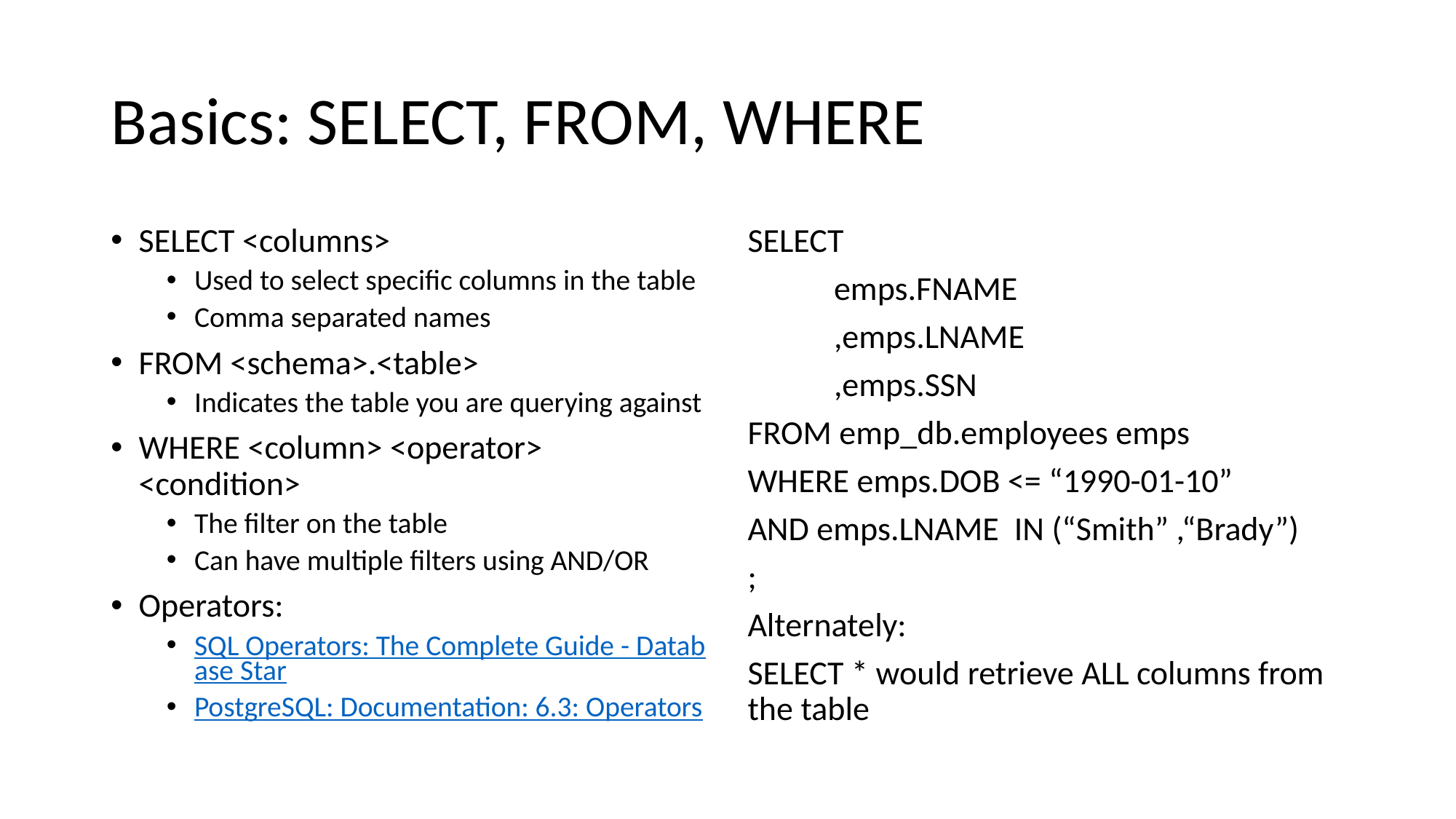

# Basics: SELECT, FROM, WHERE
SELECT <columns>
Used to select specific columns in the table
Comma separated names
FROM <schema>.<table>
Indicates the table you are querying against
WHERE <column> <operator> <condition>
The filter on the table
Can have multiple filters using AND/OR
Operators:
SQL Operators: The Complete Guide - Database Star
PostgreSQL: Documentation: 6.3: Operators
SELECT
	emps.FNAME
	,emps.LNAME
	,emps.SSN
FROM emp_db.employees emps
WHERE emps.DOB <= “1990-01-10”
AND emps.LNAME  IN (“Smith” ,“Brady”)
;
Alternately:
SELECT * would retrieve ALL columns from the table